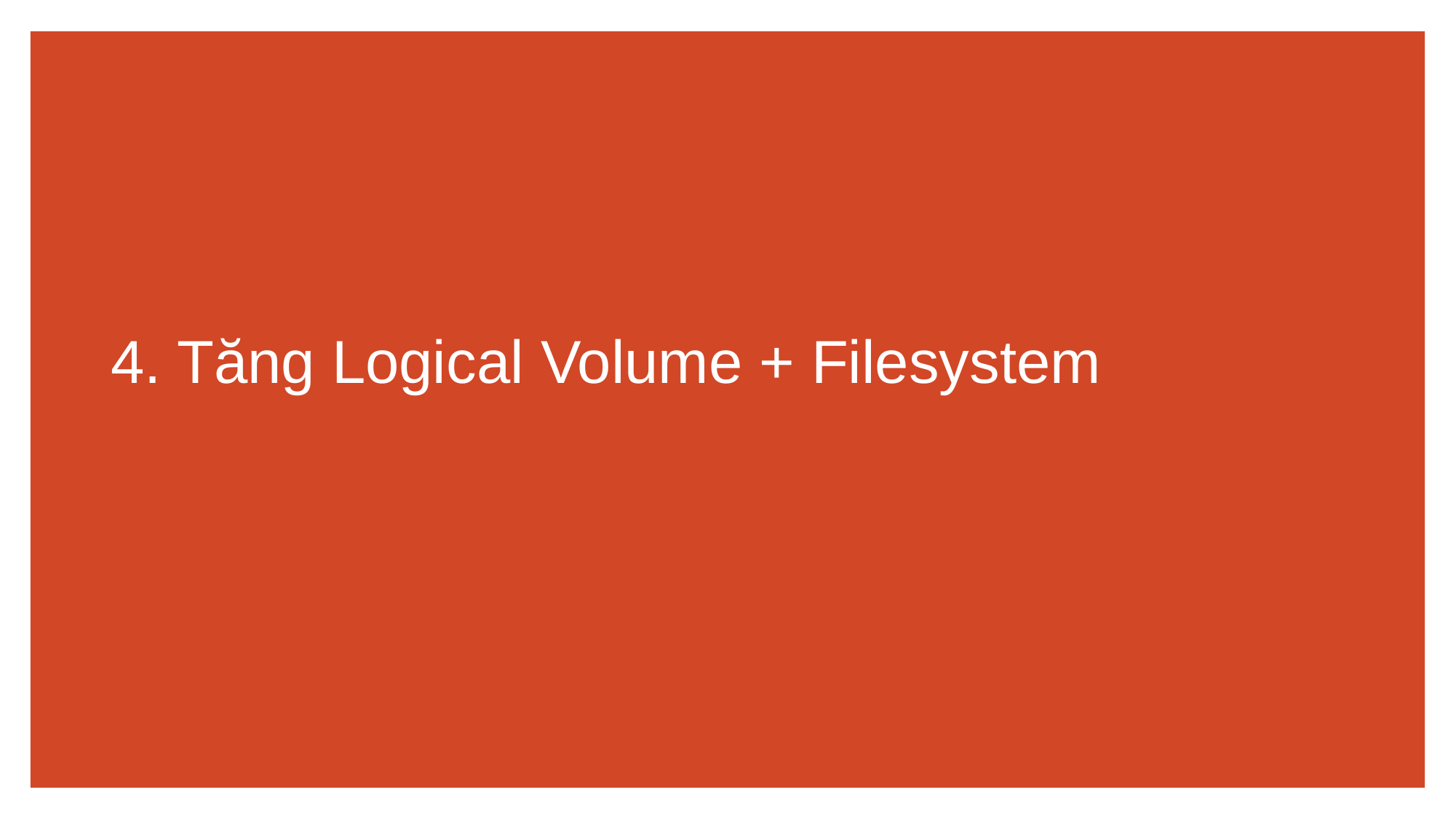

# 4. Tăng Logical Volume + Filesystem